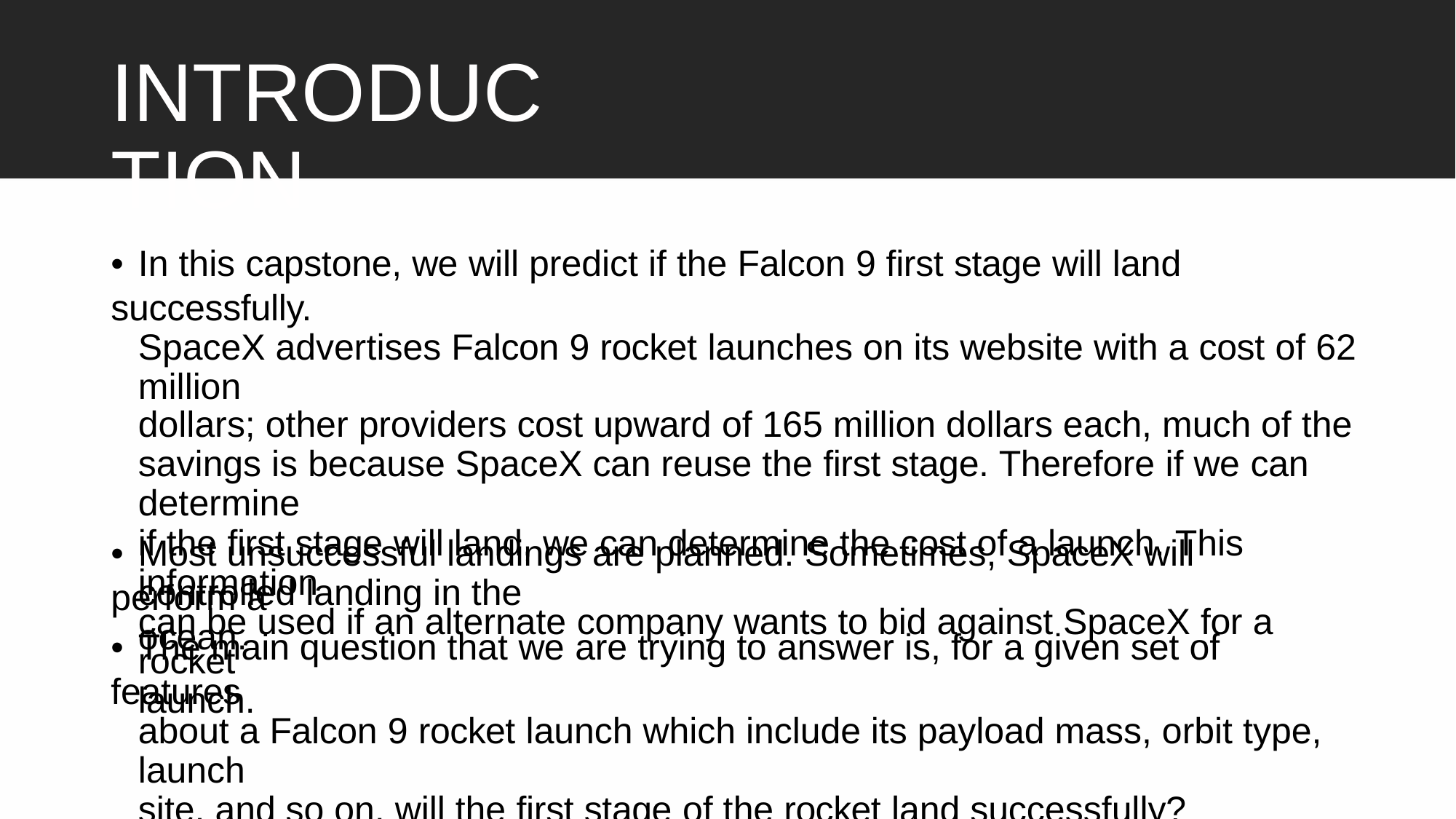

INTRODUCTION
• In this capstone, we will predict if the Falcon 9 first stage will land successfully.
SpaceX advertises Falcon 9 rocket launches on its website with a cost of 62 million
dollars; other providers cost upward of 165 million dollars each, much of the
savings is because SpaceX can reuse the first stage. Therefore if we can determine
if the first stage will land, we can determine the cost of a launch. This information
can be used if an alternate company wants to bid against SpaceX for a rocket
launch.
• Most unsuccessful landings are planned. Sometimes, SpaceX will perform a
controlled landing in the ocean.
• The main question that we are trying to answer is, for a given set of features
about a Falcon 9 rocket launch which include its payload mass, orbit type, launch
site, and so on, will the first stage of the rocket land successfully?